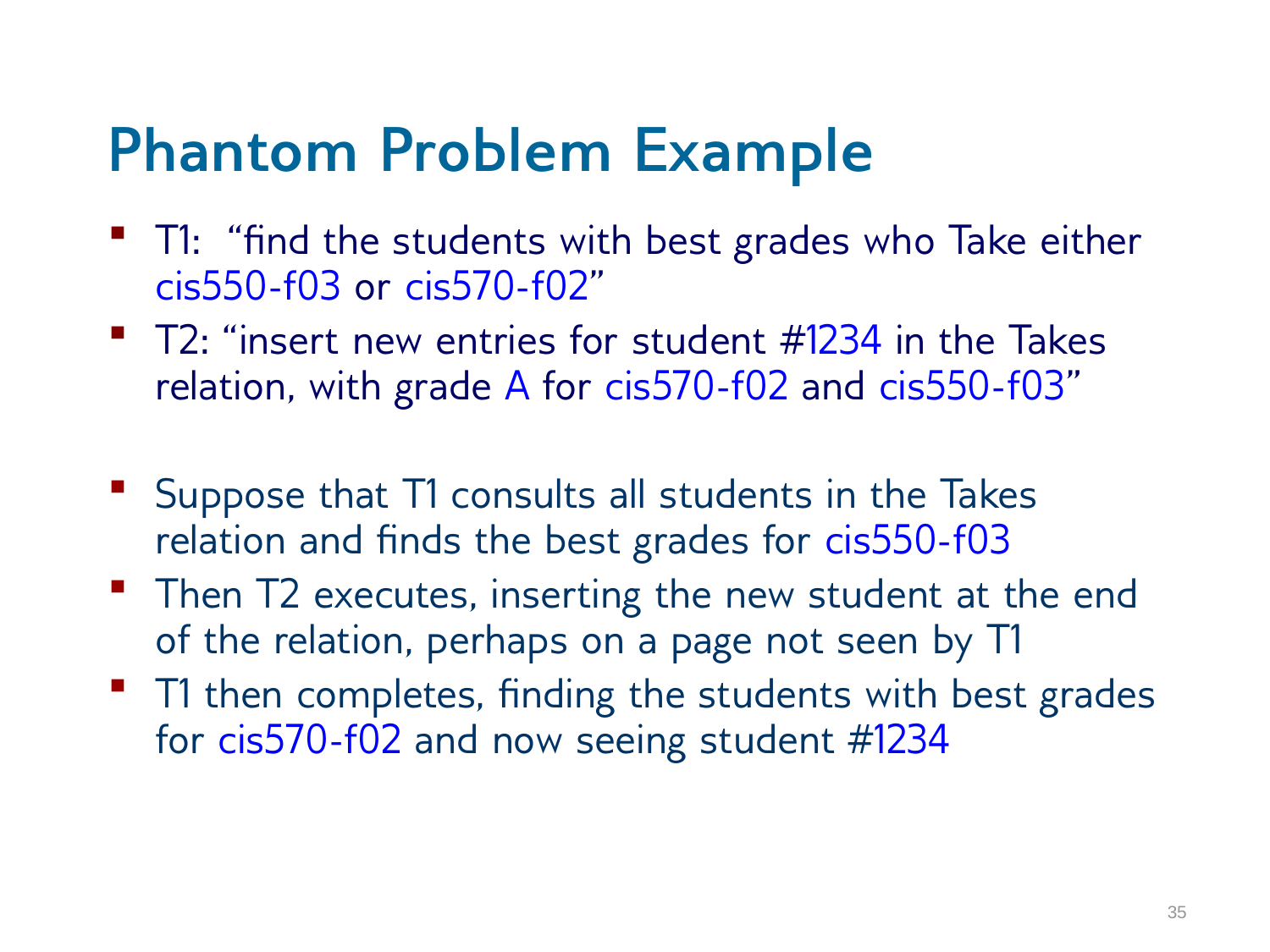

# Phantom Problem Example
T1:  “find the students with best grades who Take either cis550-f03 or cis570-f02”
T2: “insert new entries for student #1234 in the Takes relation, with grade A for cis570-f02 and cis550-f03”

Suppose that T1 consults all students in the Takes relation and finds the best grades for cis550-f03
Then T2 executes, inserting the new student at the end of the relation, perhaps on a page not seen by T1
T1 then completes, finding the students with best grades for cis570-f02 and now seeing student #1234
35